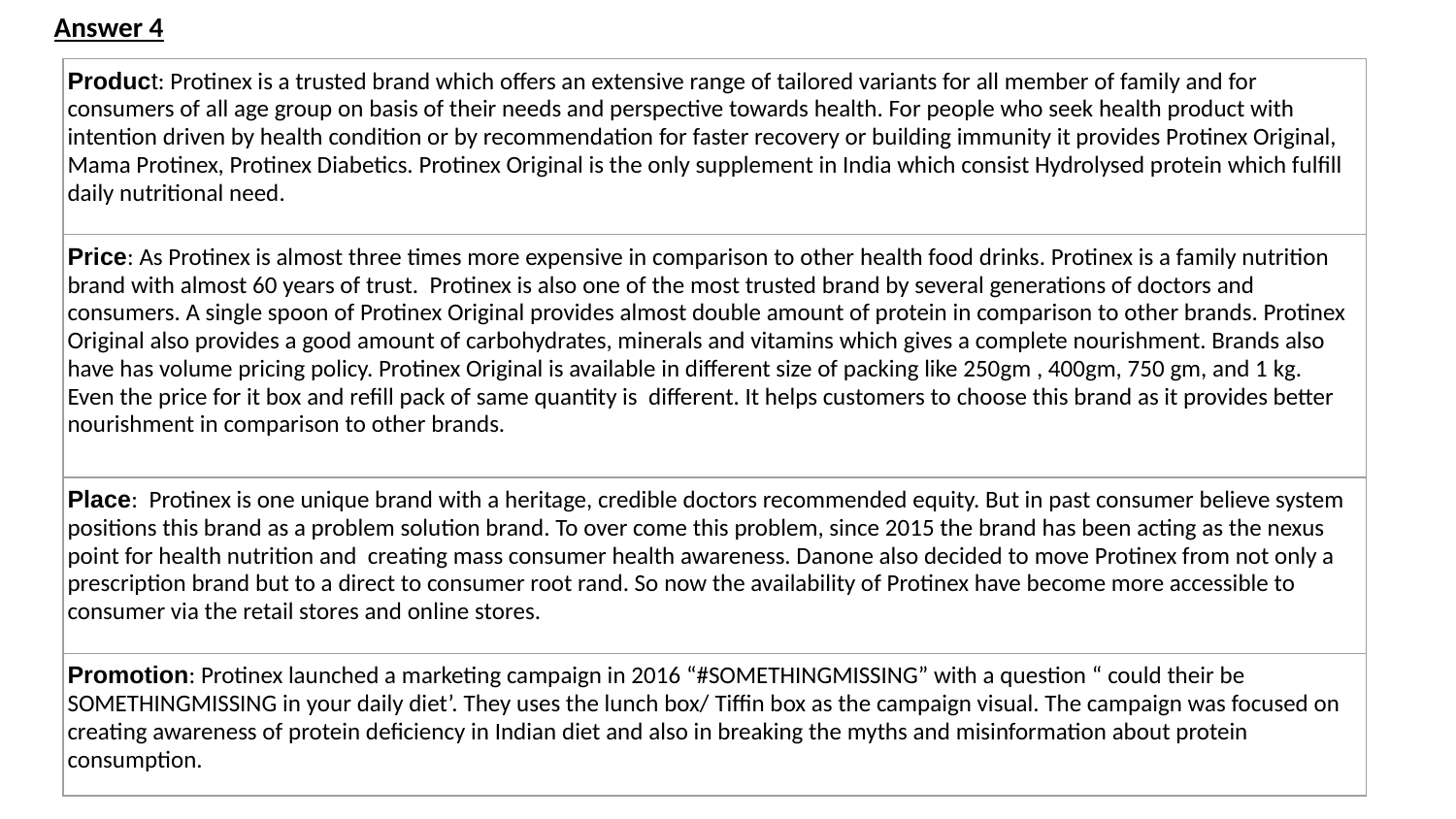

Answer 4
| Product: Protinex is a trusted brand which offers an extensive range of tailored variants for all member of family and for consumers of all age group on basis of their needs and perspective towards health. For people who seek health product with intention driven by health condition or by recommendation for faster recovery or building immunity it provides Protinex Original, Mama Protinex, Protinex Diabetics. Protinex Original is the only supplement in India which consist Hydrolysed protein which fulfill daily nutritional need. |
| --- |
| Price: As Protinex is almost three times more expensive in comparison to other health food drinks. Protinex is a family nutrition brand with almost 60 years of trust. Protinex is also one of the most trusted brand by several generations of doctors and consumers. A single spoon of Protinex Original provides almost double amount of protein in comparison to other brands. Protinex Original also provides a good amount of carbohydrates, minerals and vitamins which gives a complete nourishment. Brands also have has volume pricing policy. Protinex Original is available in different size of packing like 250gm , 400gm, 750 gm, and 1 kg. Even the price for it box and refill pack of same quantity is different. It helps customers to choose this brand as it provides better nourishment in comparison to other brands. |
| Place: Protinex is one unique brand with a heritage, credible doctors recommended equity. But in past consumer believe system positions this brand as a problem solution brand. To over come this problem, since 2015 the brand has been acting as the nexus point for health nutrition and creating mass consumer health awareness. Danone also decided to move Protinex from not only a prescription brand but to a direct to consumer root rand. So now the availability of Protinex have become more accessible to consumer via the retail stores and online stores. |
| Promotion: Protinex launched a marketing campaign in 2016 “#SOMETHINGMISSING” with a question “ could their be SOMETHINGMISSING in your daily diet’. They uses the lunch box/ Tiffin box as the campaign visual. The campaign was focused on creating awareness of protein deficiency in Indian diet and also in breaking the myths and misinformation about protein consumption. |